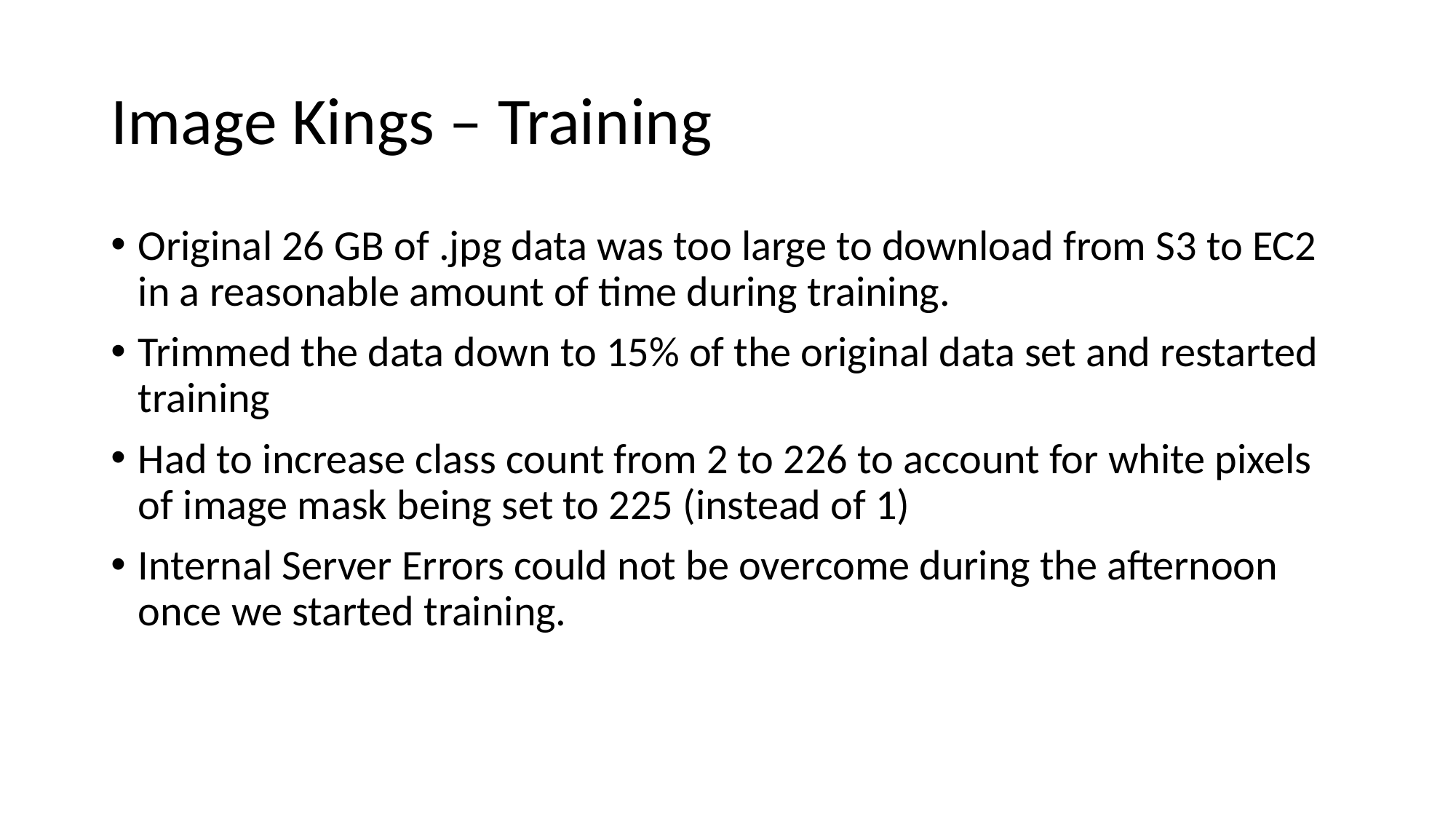

# Image Kings – Training
Original 26 GB of .jpg data was too large to download from S3 to EC2 in a reasonable amount of time during training.
Trimmed the data down to 15% of the original data set and restarted training
Had to increase class count from 2 to 226 to account for white pixels of image mask being set to 225 (instead of 1)
Internal Server Errors could not be overcome during the afternoon once we started training.